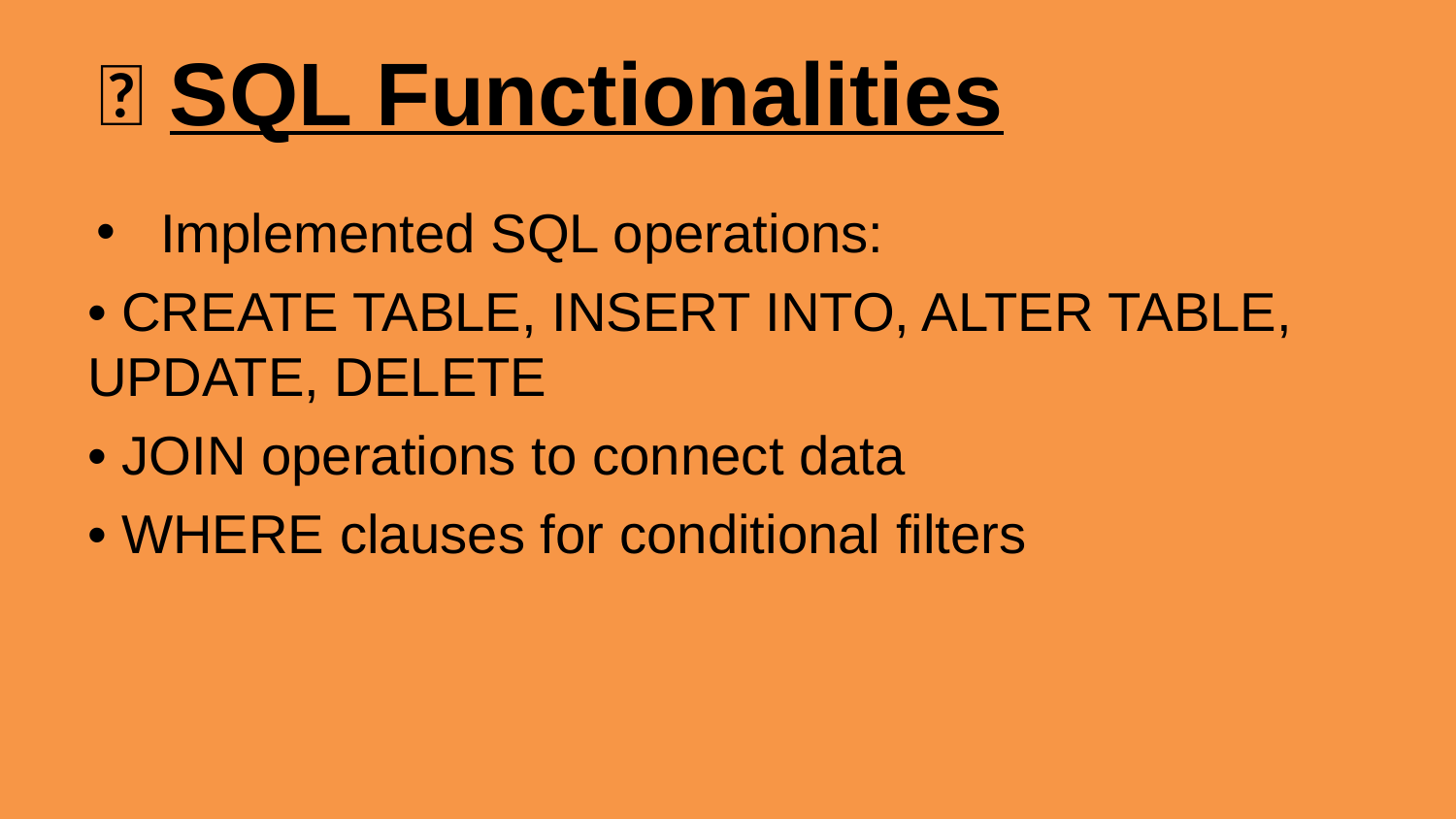

# 🧪 SQL Functionalities
Implemented SQL operations:
• CREATE TABLE, INSERT INTO, ALTER TABLE,  UPDATE, DELETE
• JOIN operations to connect data
• WHERE clauses for conditional filters